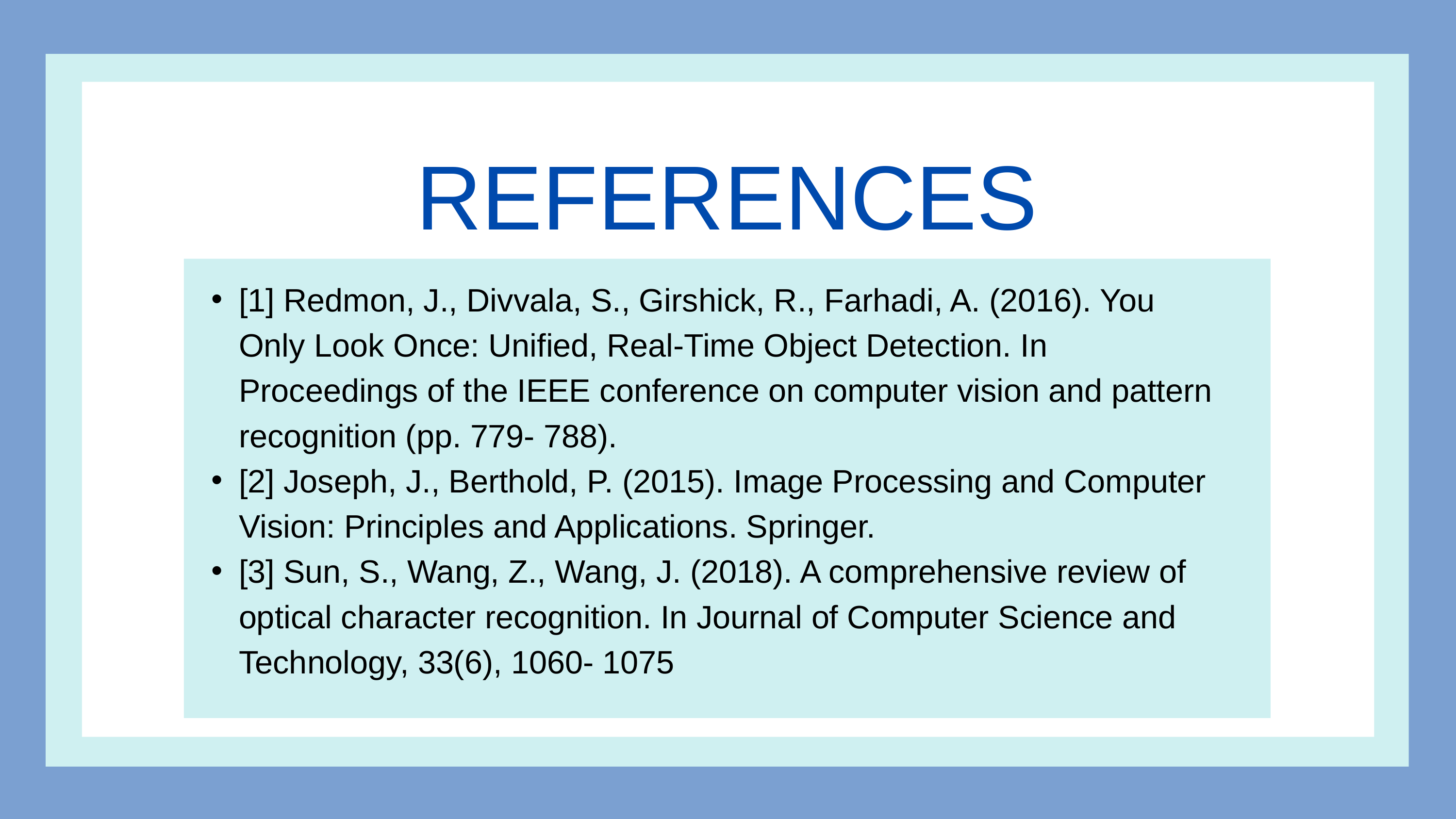

REFERENCES

[1] Redmon, J., Divvala, S., Girshick, R., Farhadi, A. (2016). You Only Look Once: Unified, Real-Time Object Detection. In Proceedings of the IEEE conference on computer vision and pattern recognition (pp. 779- 788).
[2] Joseph, J., Berthold, P. (2015). Image Processing and Computer Vision: Principles and Applications. Springer.
[3] Sun, S., Wang, Z., Wang, J. (2018). A comprehensive review of optical character recognition. In Journal of Computer Science and Technology, 33(6), 1060- 1075